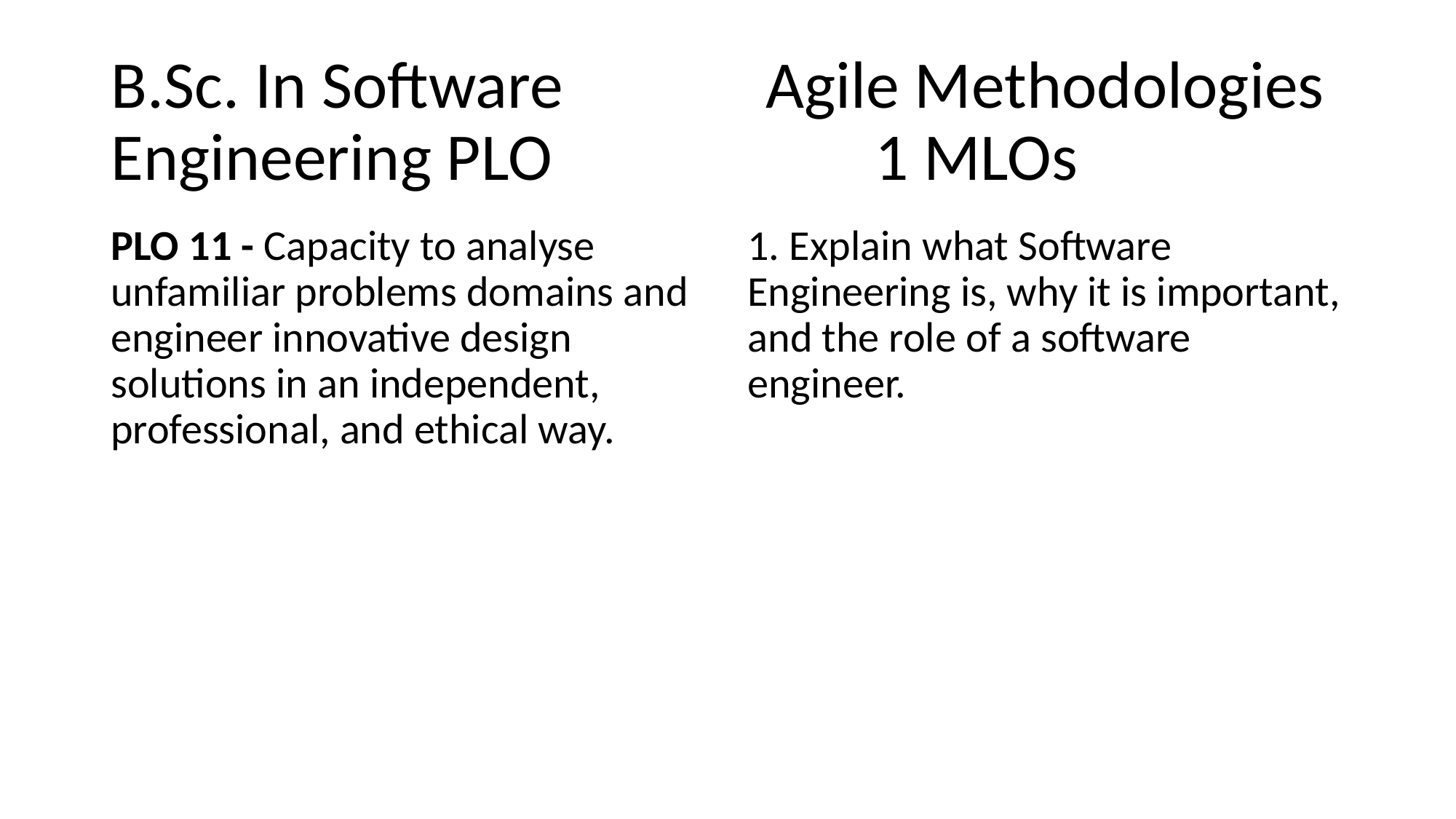

# B.Sc. In Software 		Agile Methodologies Engineering PLO			1 MLOs
PLO 11 - Capacity to analyse unfamiliar problems domains and engineer innovative design solutions in an independent, professional, and ethical way.
1. Explain what Software Engineering is, why it is important, and the role of a software engineer.